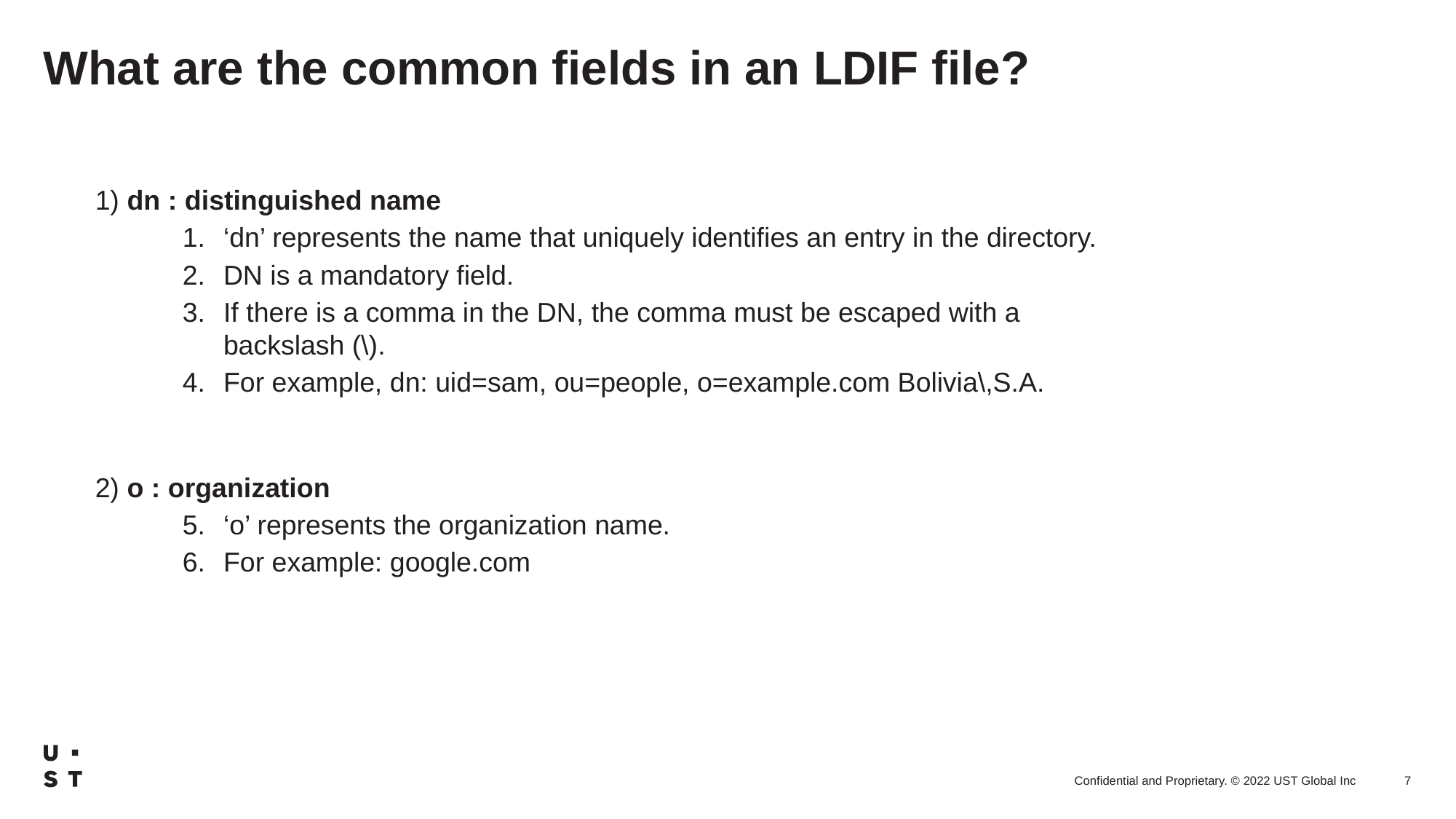

# What are the common fields in an LDIF file?
1) dn : distinguished name
‘dn’ represents the name that uniquely identifies an entry in the directory.
DN is a mandatory field.
If there is a comma in the DN, the comma must be escaped with a backslash (\).
For example, dn: uid=sam, ou=people, o=example.com Bolivia\,S.A.

2) o : organization
‘o’ represents the organization name.
For example: google.com